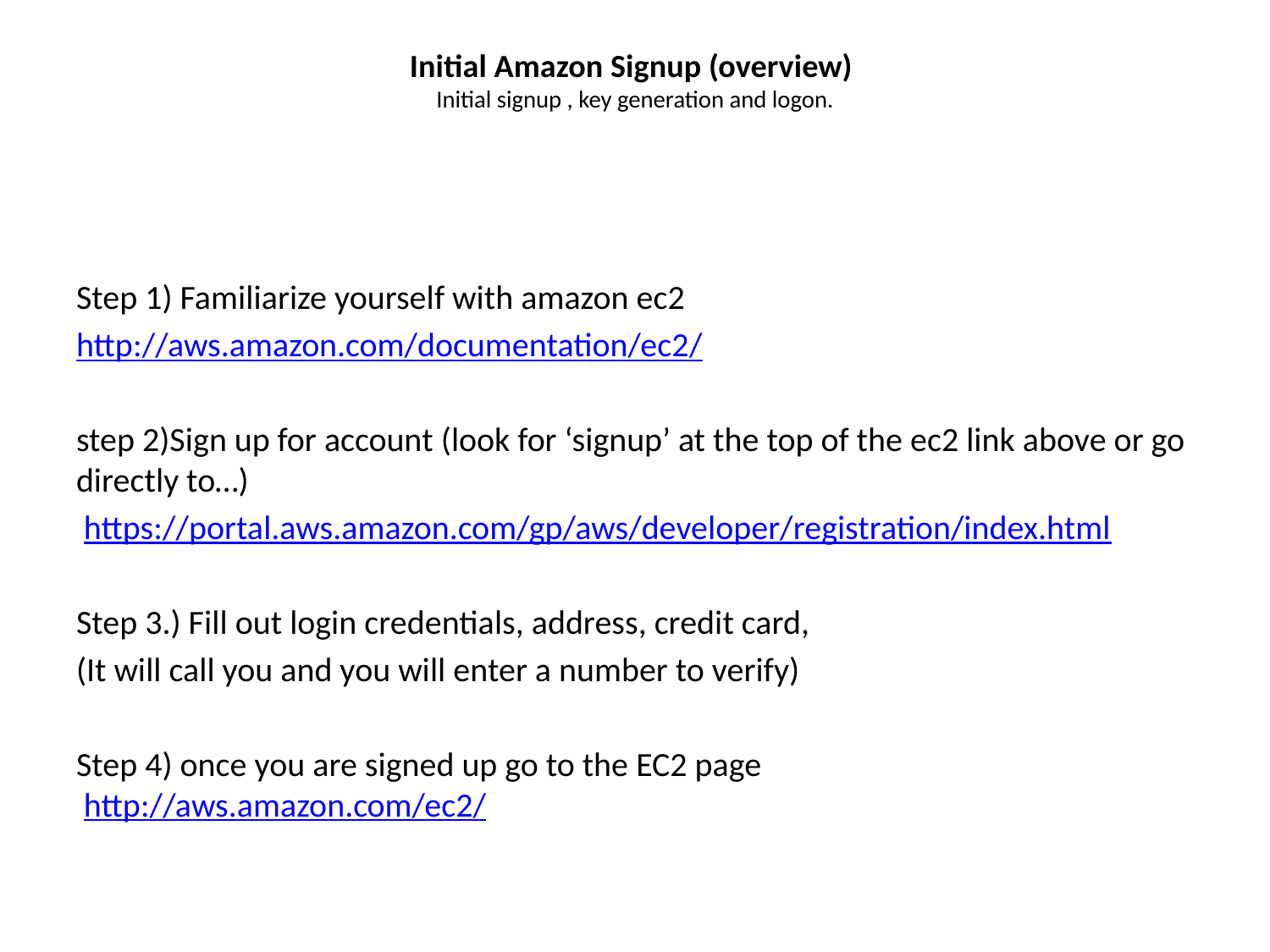

# Initial Amazon Signup (overview) Initial signup , key generation and logon.

Step 1) Familiarize yourself with amazon ec2
http://aws.amazon.com/documentation/ec2/

step 2)Sign up for account (look for ‘signup’ at the top of the ec2 link above or go directly to…)
 https://portal.aws.amazon.com/gp/aws/developer/registration/index.html

Step 3.) Fill out login credentials, address, credit card,
(It will call you and you will enter a number to verify)

Step 4) once you are signed up go to the EC2 page
 http://aws.amazon.com/ec2/